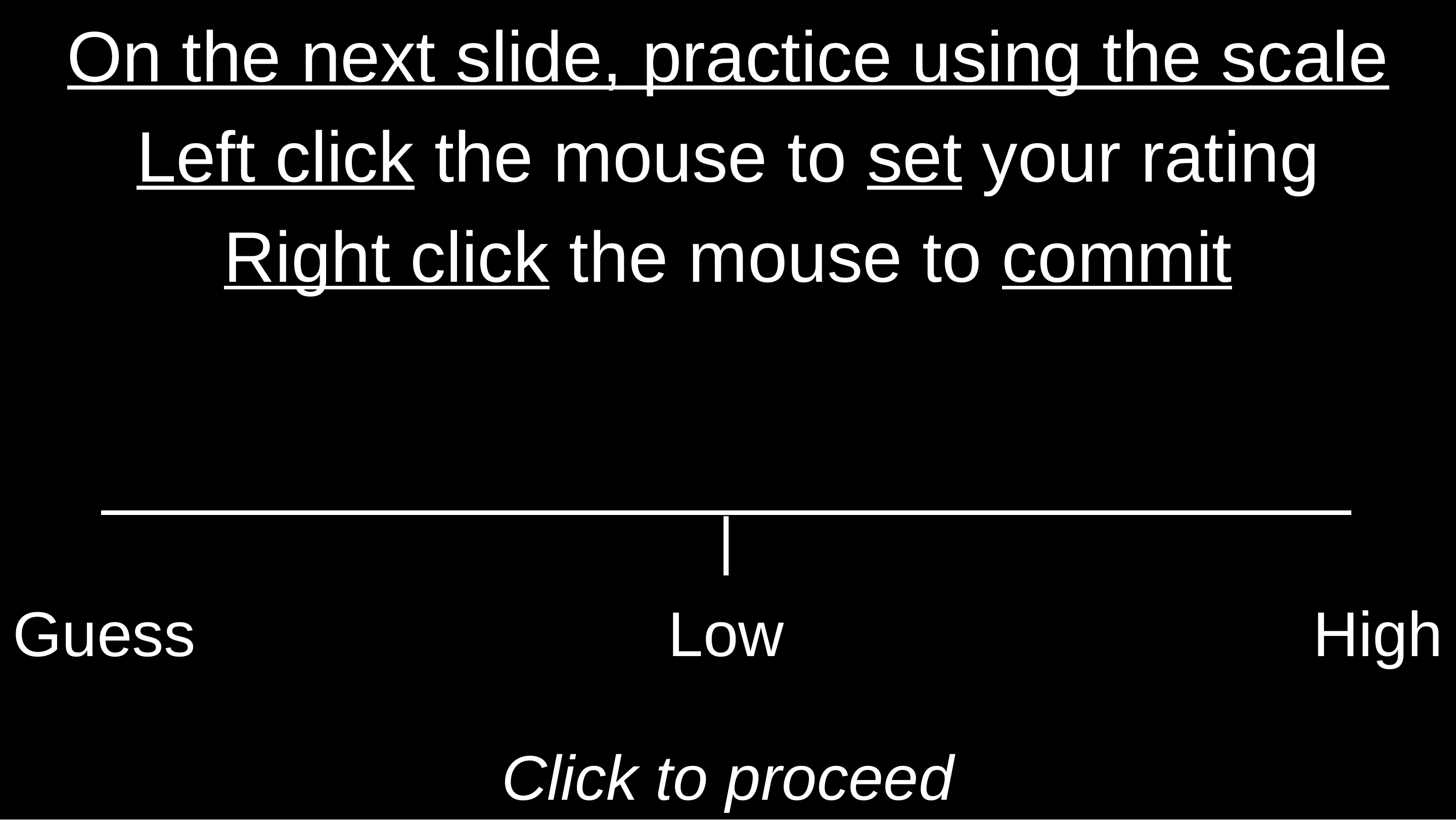

On the next slide, practice using the scale
Left click the mouse to set your rating
Right click the mouse to commit
|

Guess
Low
High
Click to proceed